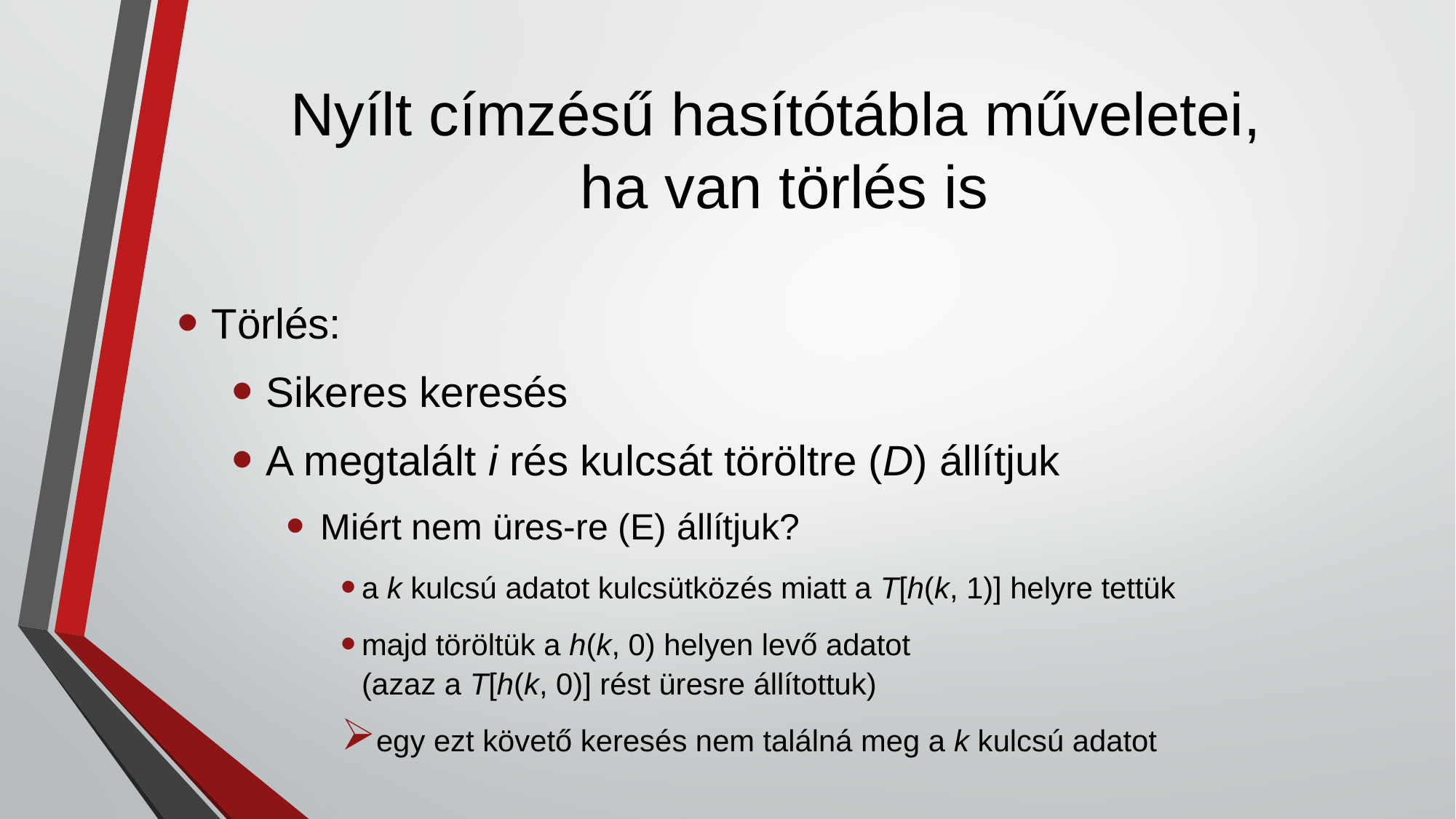

# Nyílt címzésű hasítótábla műveletei, ha van törlés is
Törlés:
Sikeres keresés
A megtalált i rés kulcsát töröltre (D) állítjuk
Miért nem üres-re (E) állítjuk?
a k kulcsú adatot kulcsütközés miatt a T[h(k, 1)] helyre tettük
majd töröltük a h(k, 0) helyen levő adatot
(azaz a T[h(k, 0)] rést üresre állítottuk)
egy ezt követő keresés nem találná meg a k kulcsú adatot